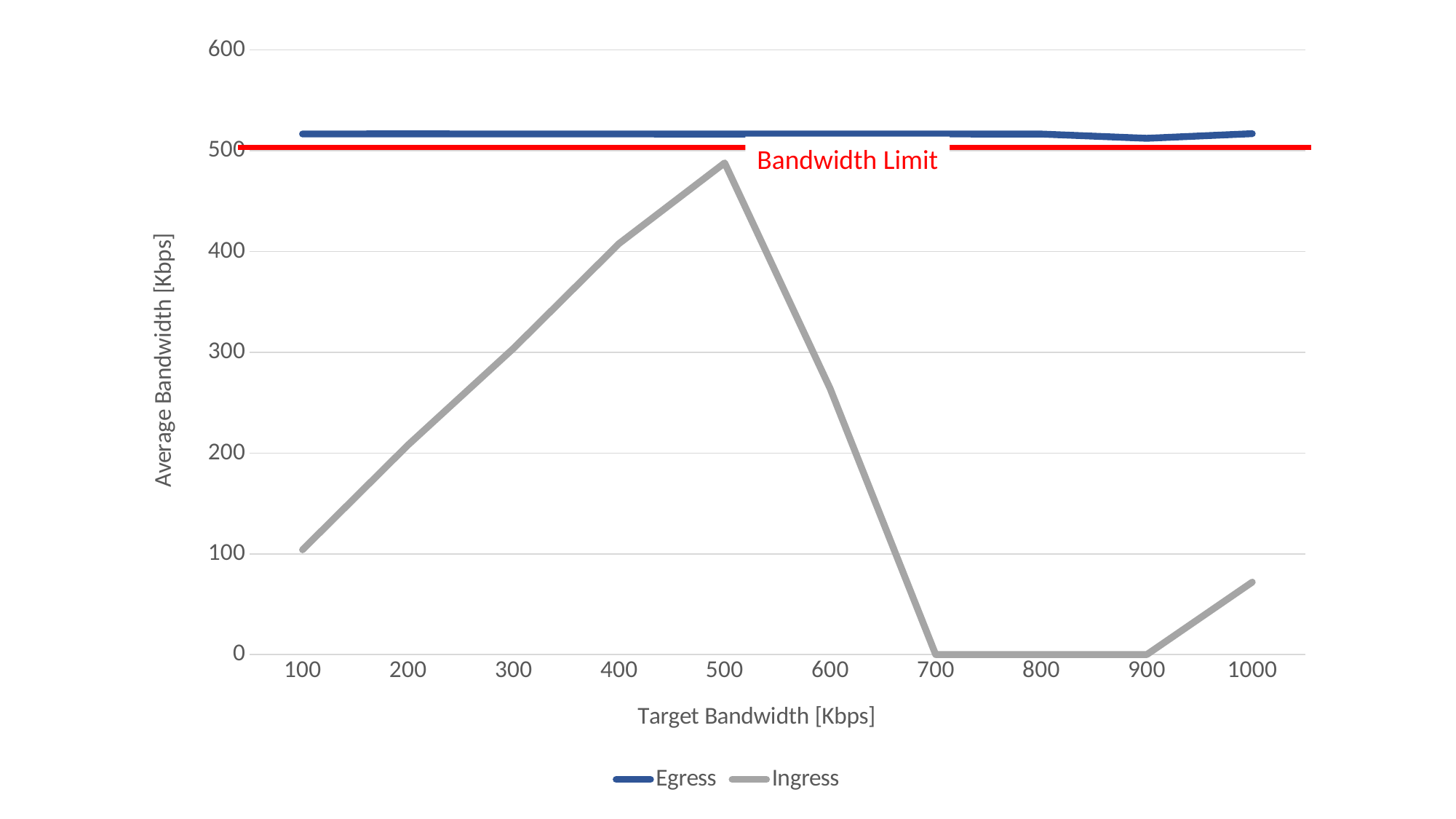

### Chart

| Category | Egress | Ingress |
|---|---|---|
| 100 | 516.7 | 104.0 |
| 200 | 516.8 | 208.0 |
| 300 | 516.7 | 304.0 |
| 400 | 516.7 | 408.0 |
| 500 | 516.6 | 488.0 |
| 600 | 516.7 | 264.0 |
| 700 | 516.7 | 0.0 |
| 800 | 516.6 | 0.0 |
| 900 | 512.4 | 0.0 |
| 1000 | 516.996 | 71.9 |
Bandwidth Limit